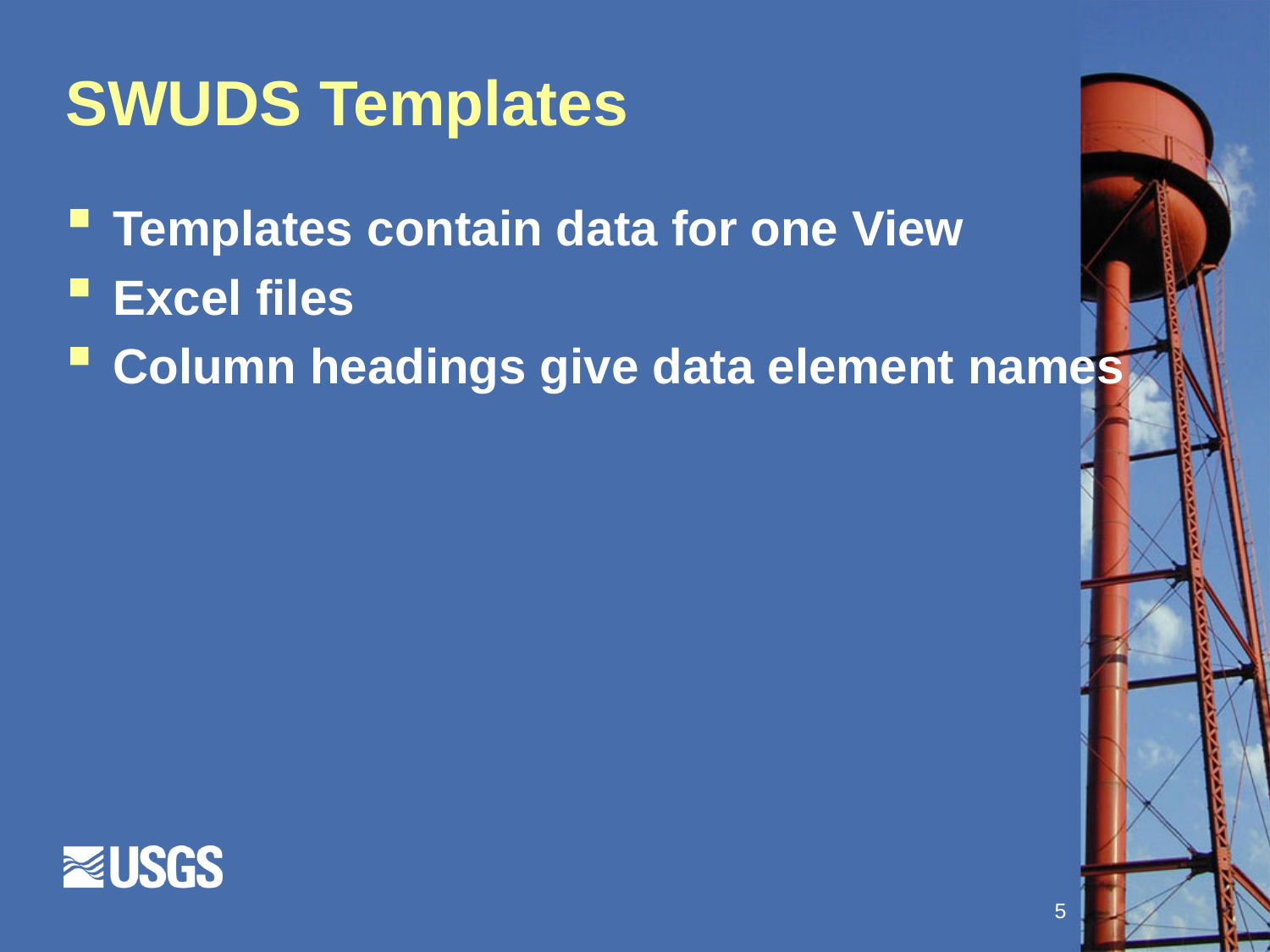

# SWUDS Templates
Templates contain data for one View
Excel files
Column headings give data element names
5